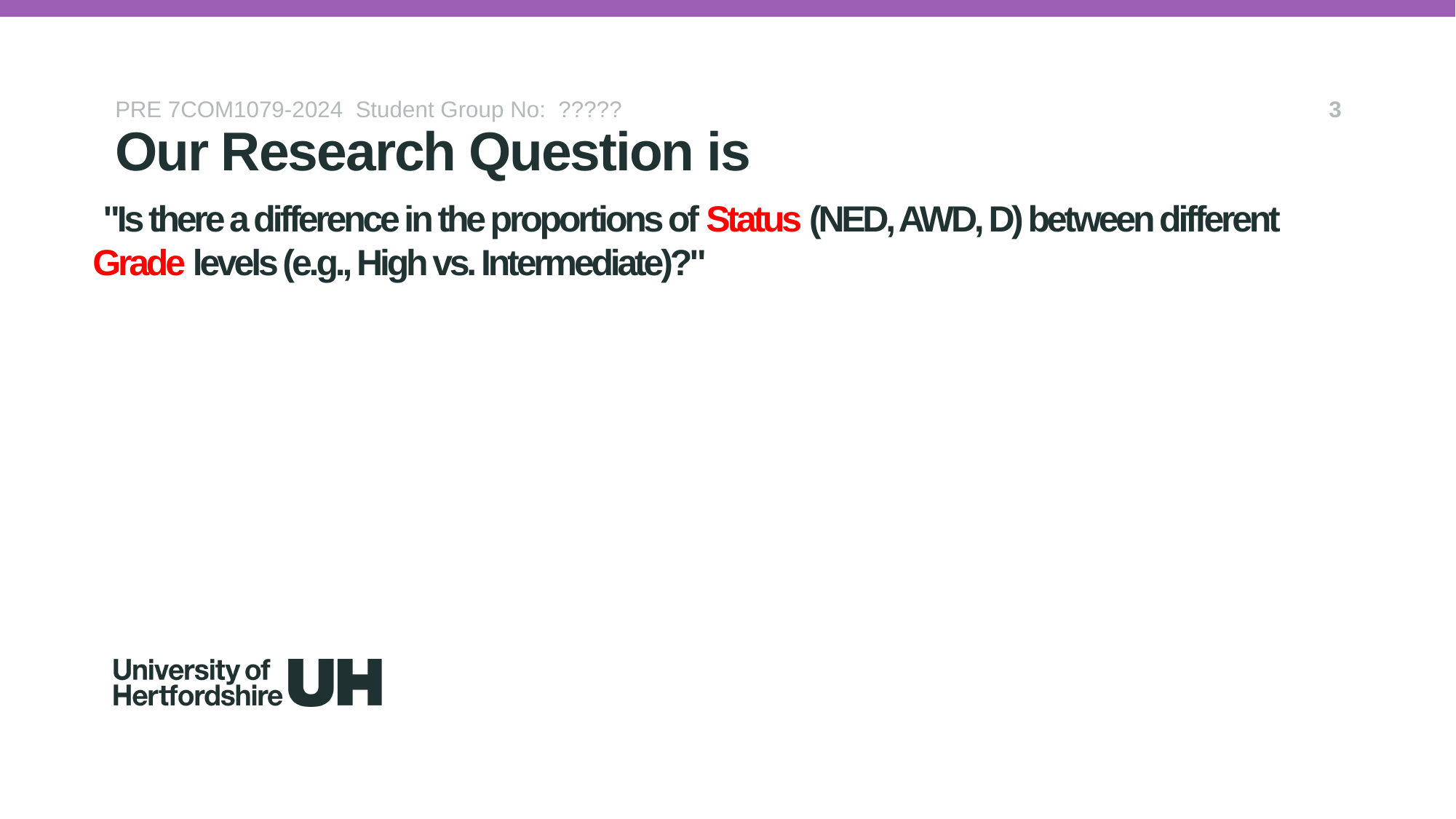

PRE 7COM1079-2024  Student Group No:  ?????
3
Our Research Question is
# "Is there a difference in the proportions of Status (NED, AWD, D) between different Grade levels (e.g., High vs. Intermediate)?"